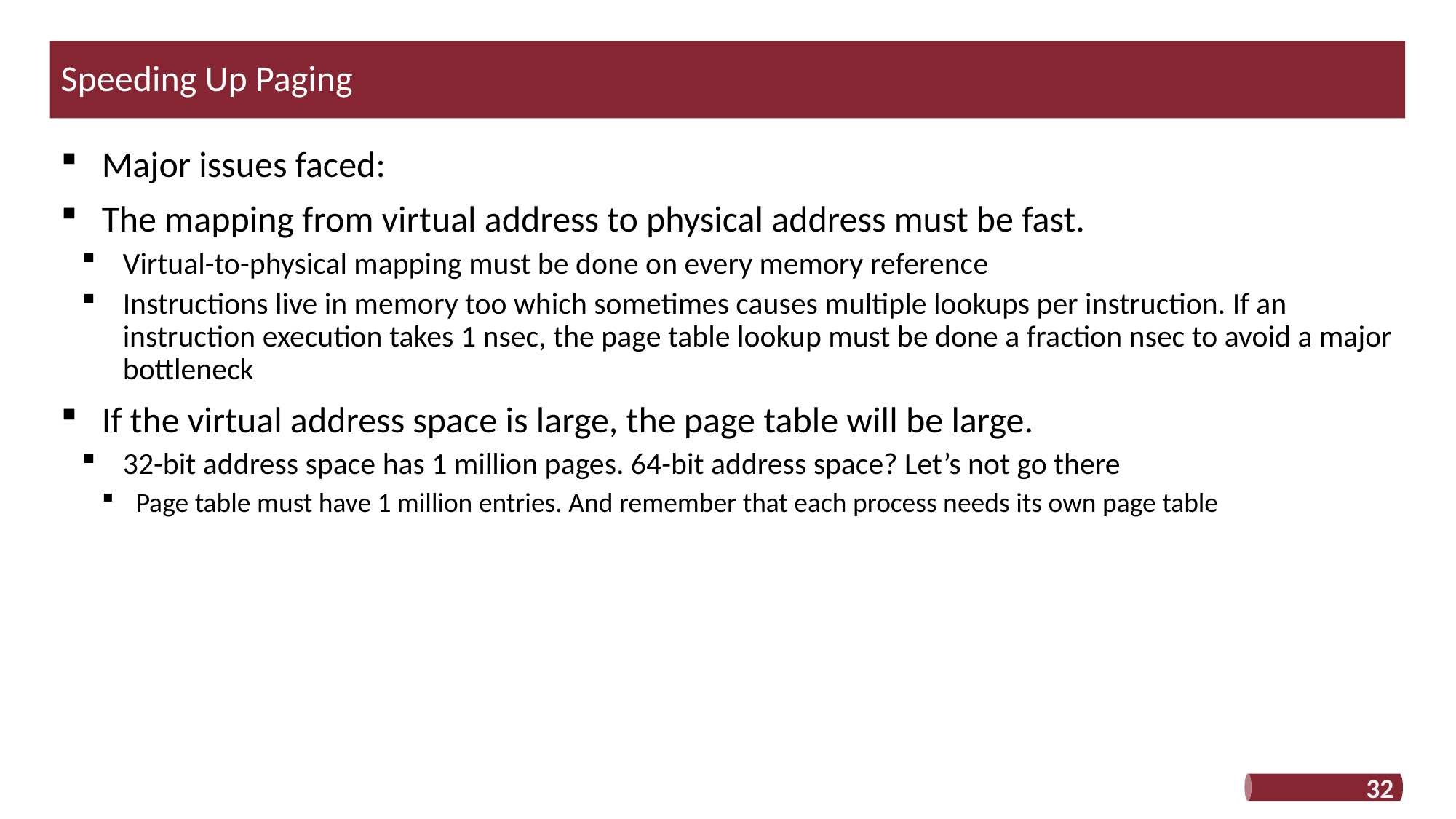

# Speeding Up Paging
Major issues faced:
The mapping from virtual address to physical address must be fast.
Virtual-to-physical mapping must be done on every memory reference
Instructions live in memory too which sometimes causes multiple lookups per instruction. If an instruction execution takes 1 nsec, the page table lookup must be done a fraction nsec to avoid a major bottleneck
If the virtual address space is large, the page table will be large.
32-bit address space has 1 million pages. 64-bit address space? Let’s not go there
Page table must have 1 million entries. And remember that each process needs its own page table
32